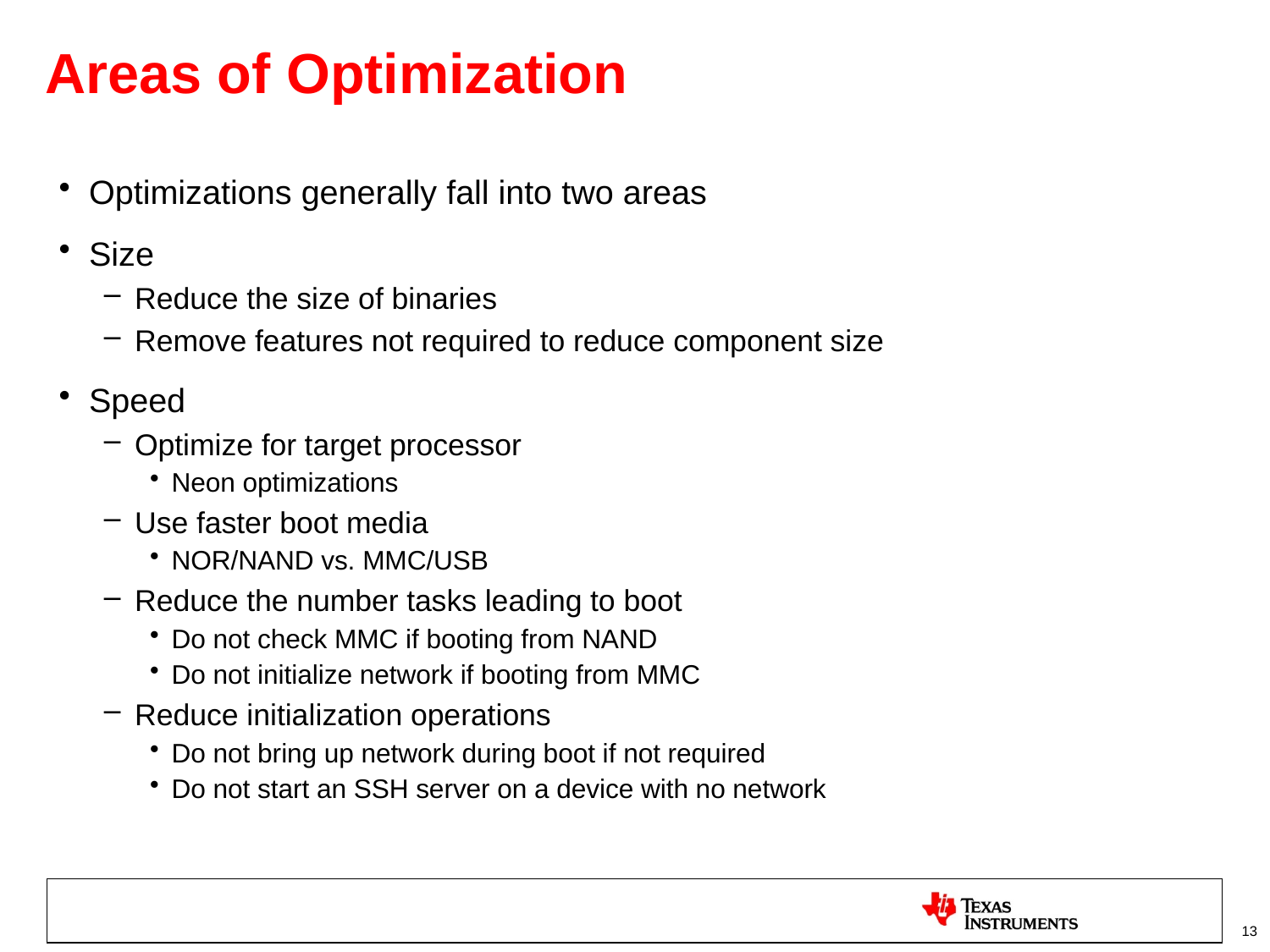

# Areas of Optimization
Optimizations generally fall into two areas
Size
Reduce the size of binaries
Remove features not required to reduce component size
Speed
Optimize for target processor
Neon optimizations
Use faster boot media
NOR/NAND vs. MMC/USB
Reduce the number tasks leading to boot
Do not check MMC if booting from NAND
Do not initialize network if booting from MMC
Reduce initialization operations
Do not bring up network during boot if not required
Do not start an SSH server on a device with no network